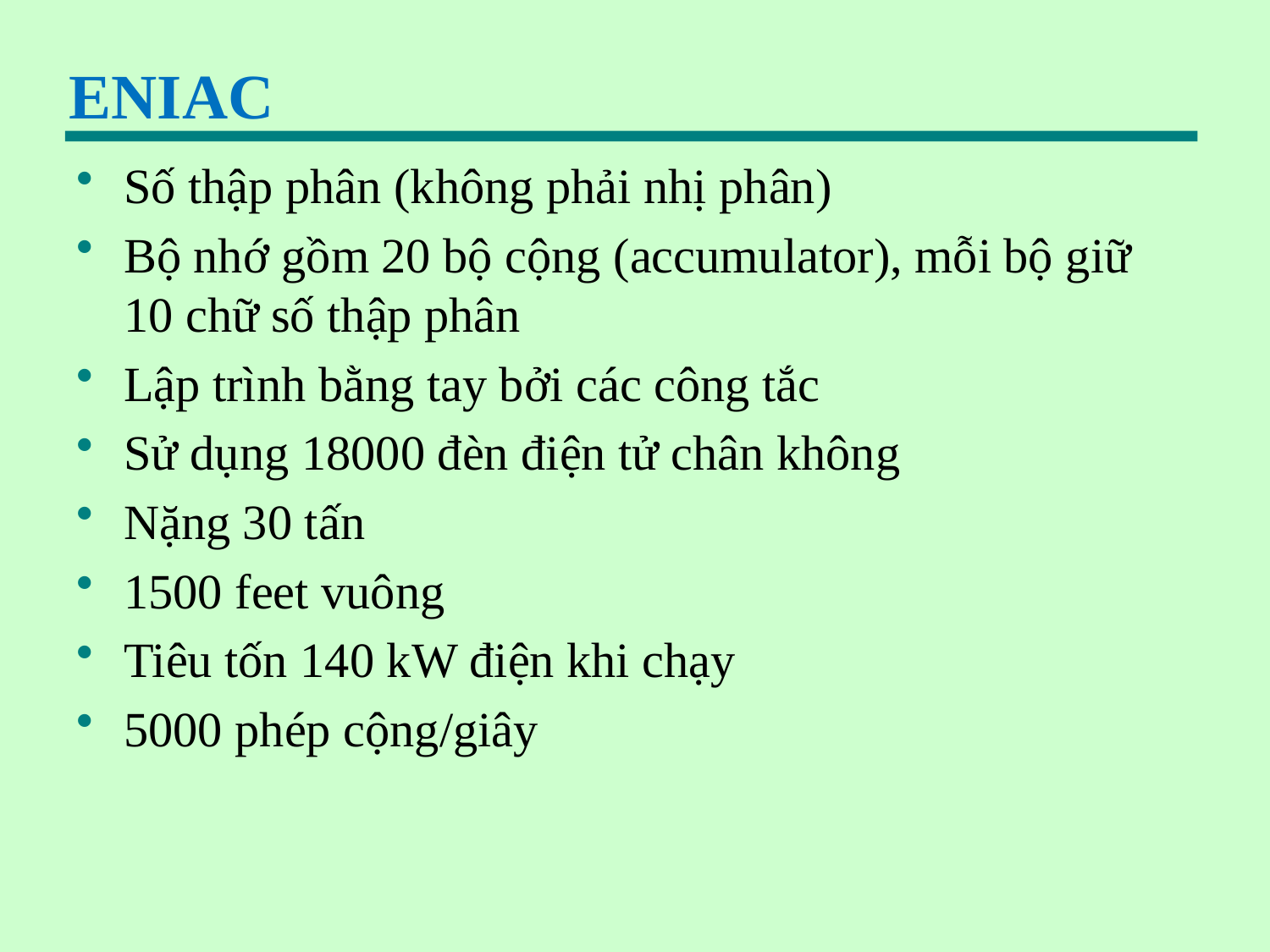

# ENIAC
Số thập phân (không phải nhị phân)
Bộ nhớ gồm 20 bộ cộng (accumulator), mỗi bộ giữ 10 chữ số thập phân
Lập trình bằng tay bởi các công tắc
Sử dụng 18000 đèn điện tử chân không
Nặng 30 tấn
1500 feet vuông
Tiêu tốn 140 kW điện khi chạy
5000 phép cộng/giây